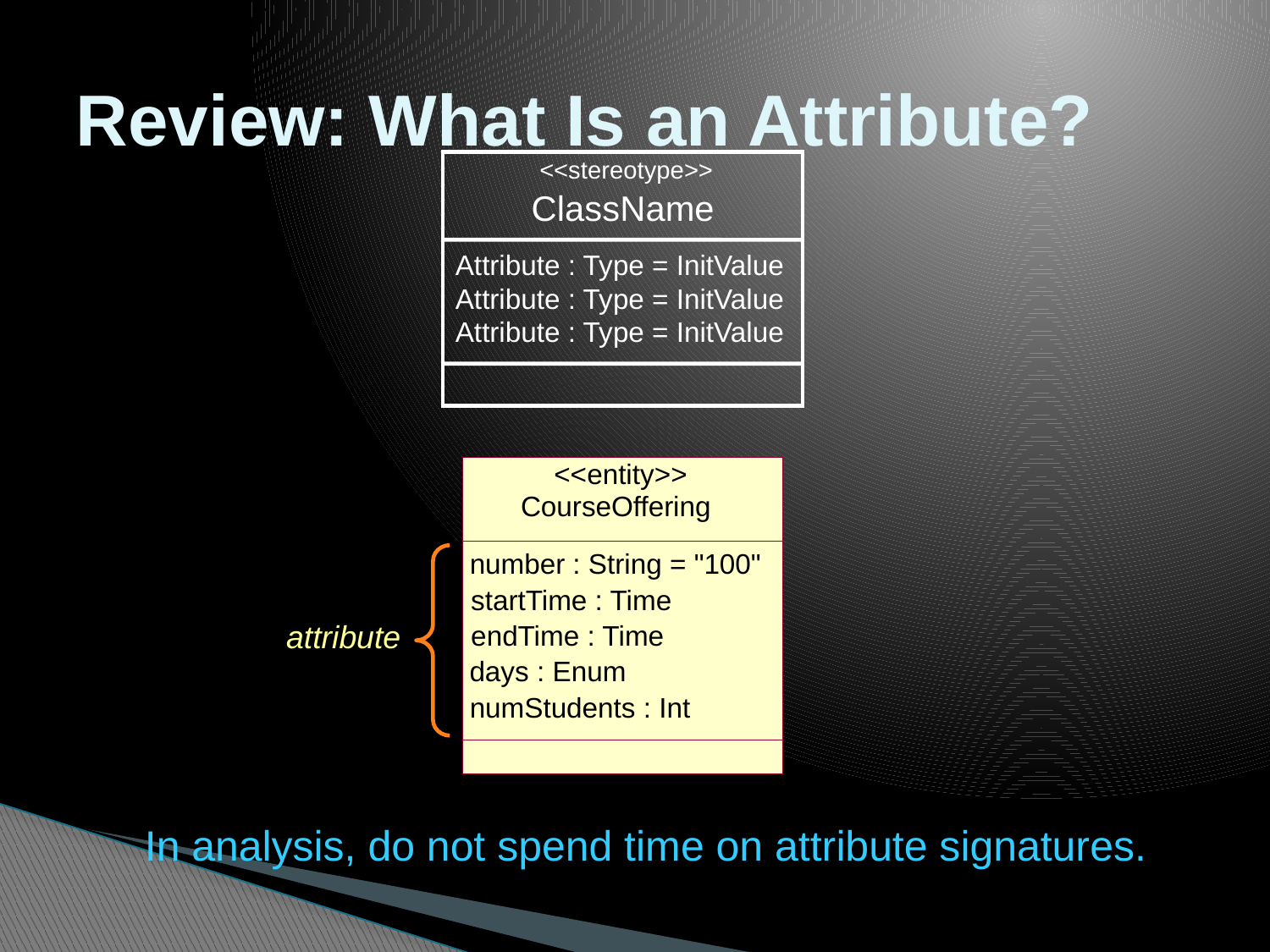

# Review: What Is an Attribute?

<<stereotype>>
ClassName

Attribute : Type = InitValue
Attribute : Type = InitValue
Attribute : Type = InitValue

<<entity>>

CourseOffering

number : String = "100"
startTime : Time
endTime : Time
days : Enum
numStudents : Int

attribute
In analysis, do not spend time on attribute signatures.